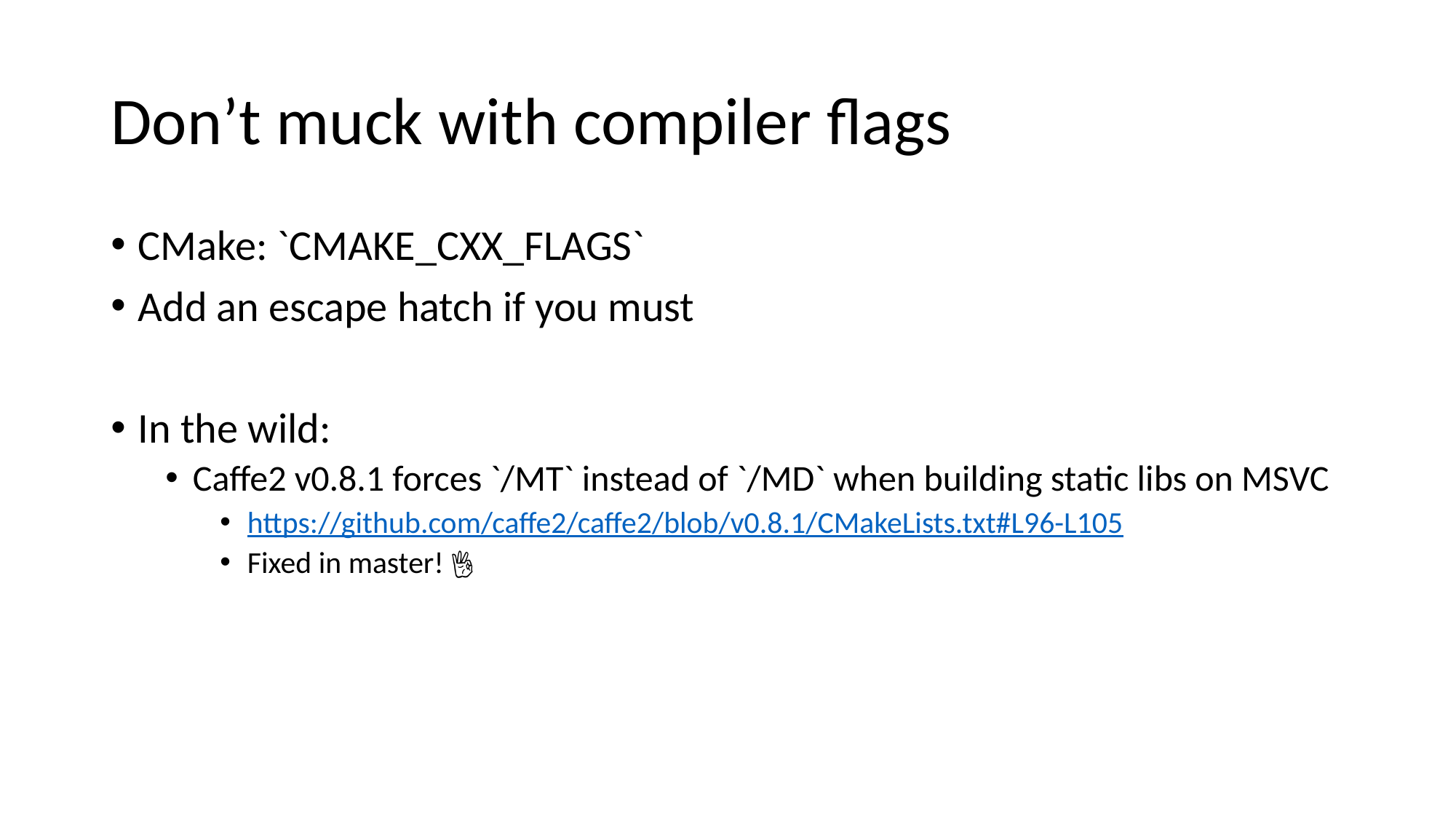

# Don’t muck with compiler flags
CMake: `CMAKE_CXX_FLAGS`
Add an escape hatch if you must

In the wild:
Caffe2 v0.8.1 forces `/MT` instead of `/MD` when building static libs on MSVC
https://github.com/caffe2/caffe2/blob/v0.8.1/CMakeLists.txt#L96-L105
Fixed in master! 👌